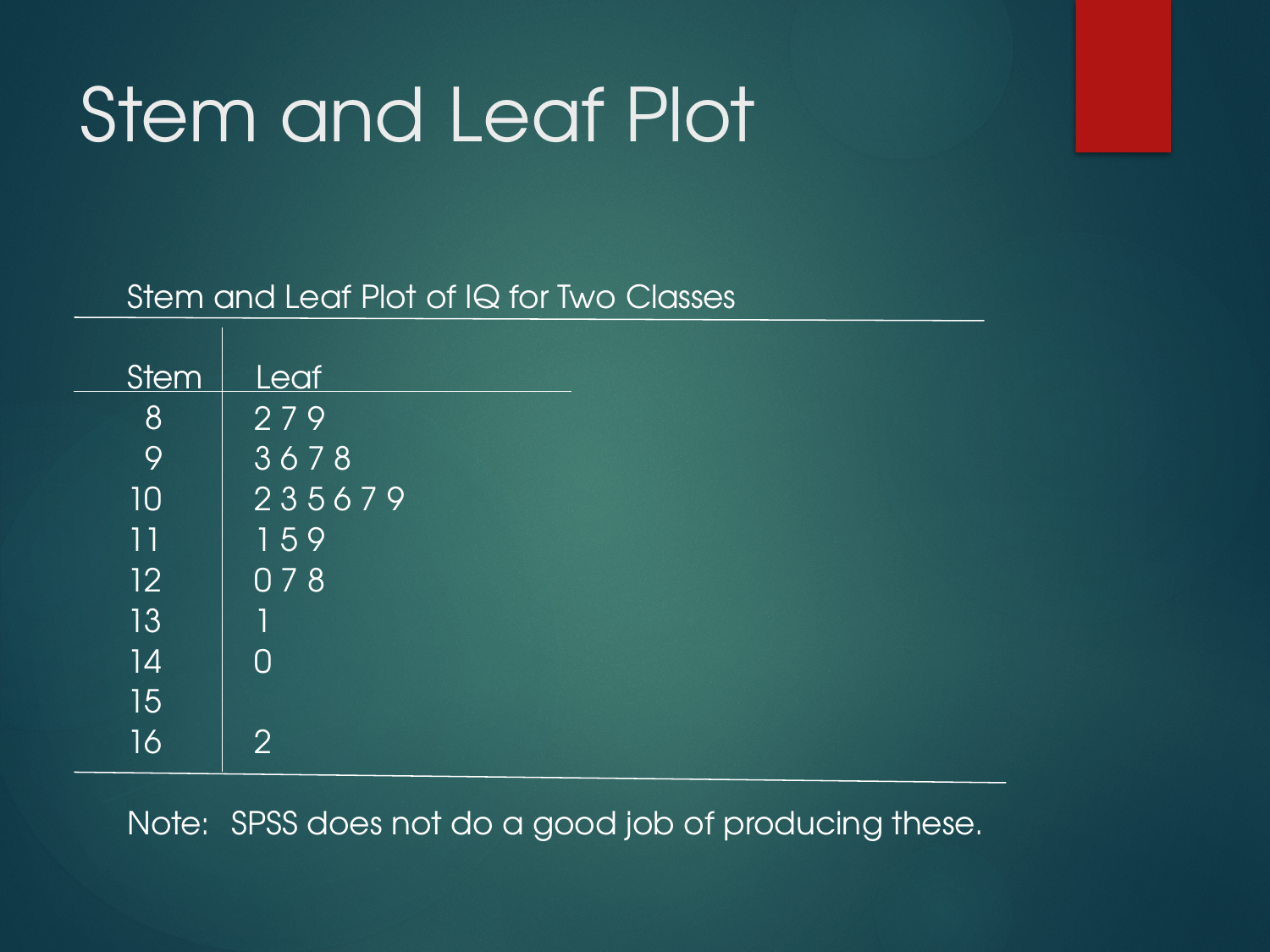

# Stem and	Leaf Plot
Stem and Leaf Plot of IQ for Two Classes

Stem	Leaf

8
9
10
11
12
13
14
15
16
2 7 9
3 6 7 8
2 3 5 6 7 9
1 5 9
0 7 8
1
0
2
Note:	SPSS does not do a good job of producing these.